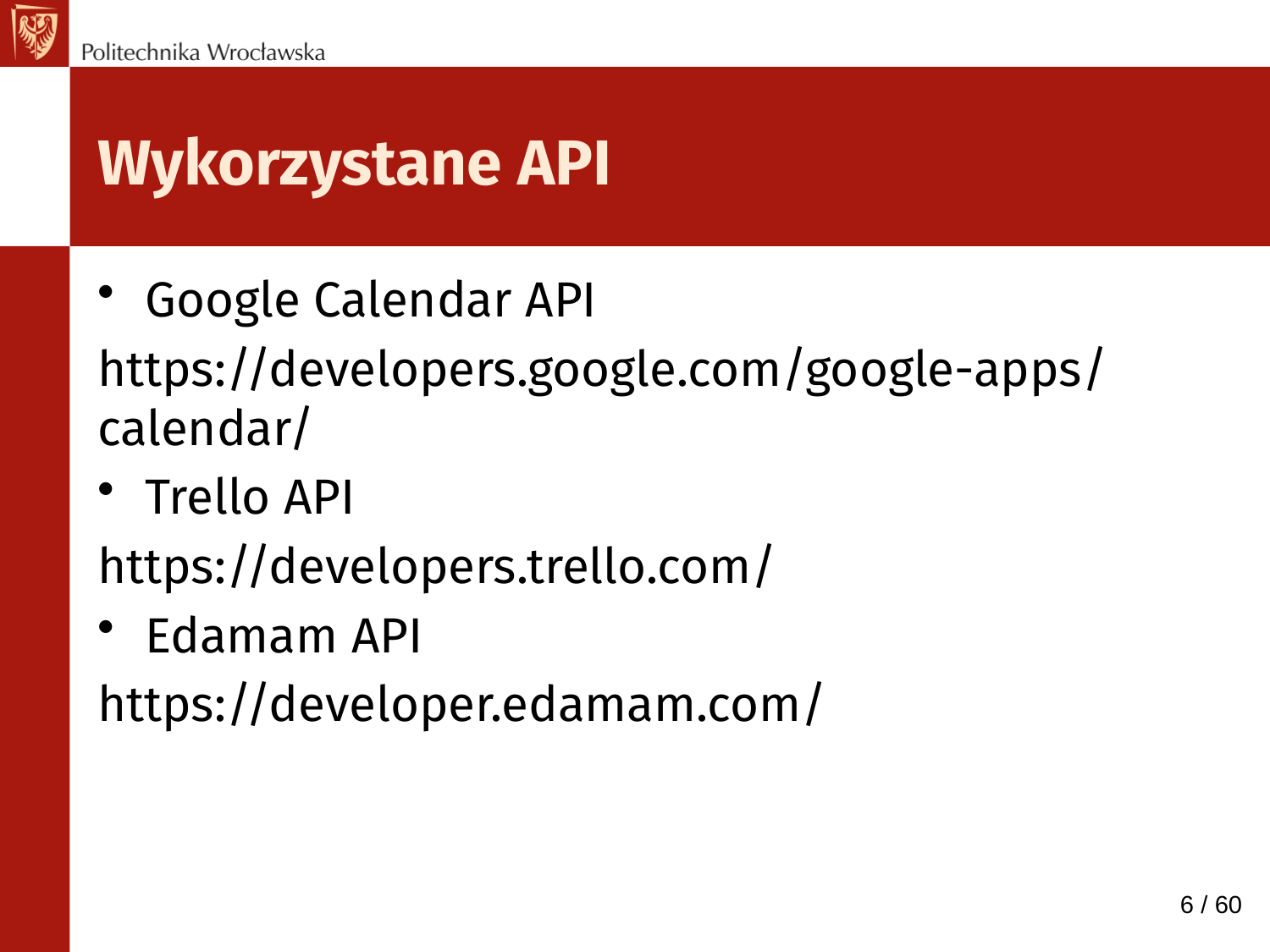

# Wykorzystane API
Google Calendar API
https://developers.google.com/google-apps/calendar/
Trello API
https://developers.trello.com/
Edamam API
https://developer.edamam.com/
6 / 60